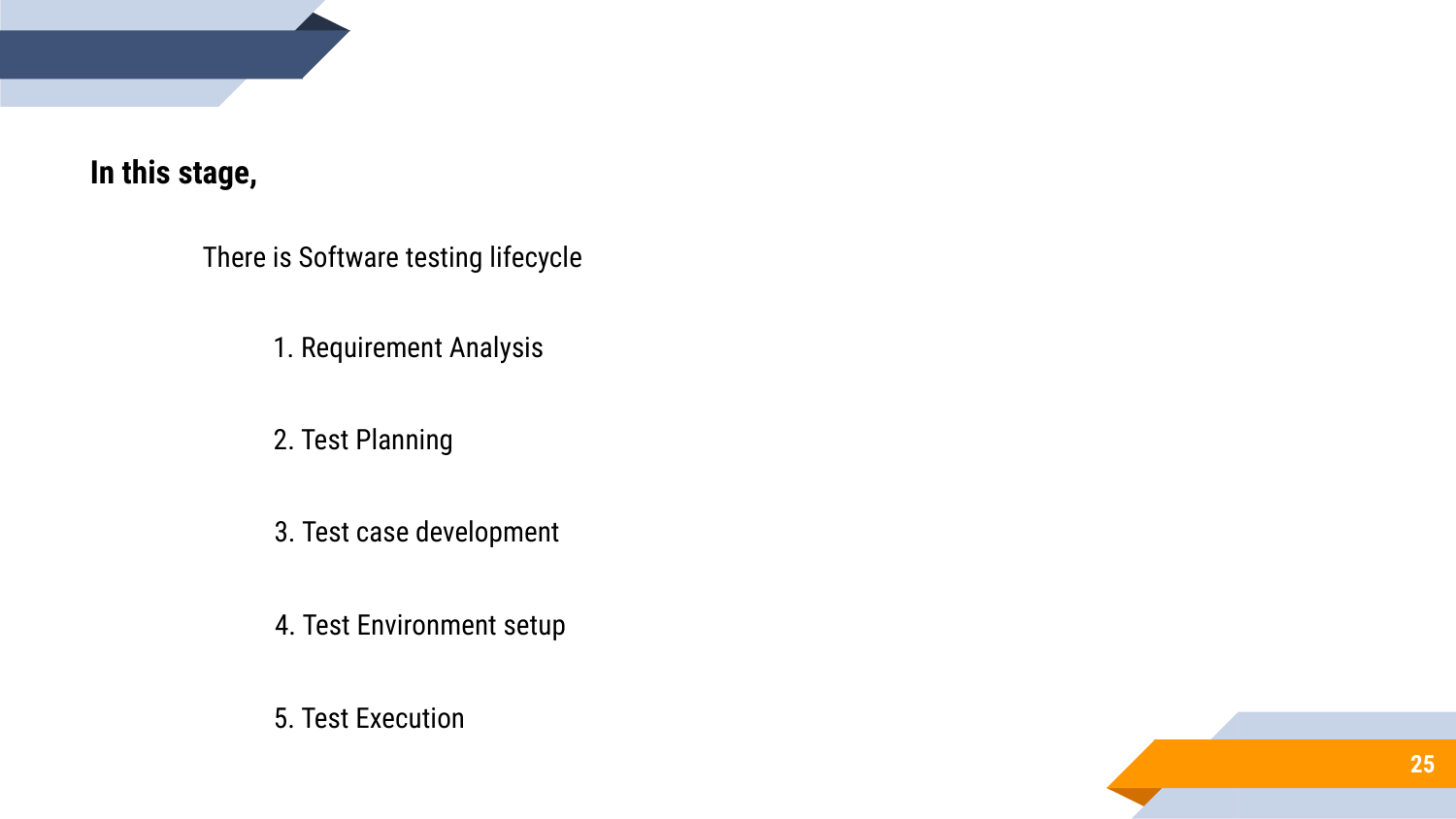

In this stage,
There is Software testing lifecycle
1. Requirement Analysis
2. Test Planning
3. Test case development
4. Test Environment setup
5. Test Execution
25